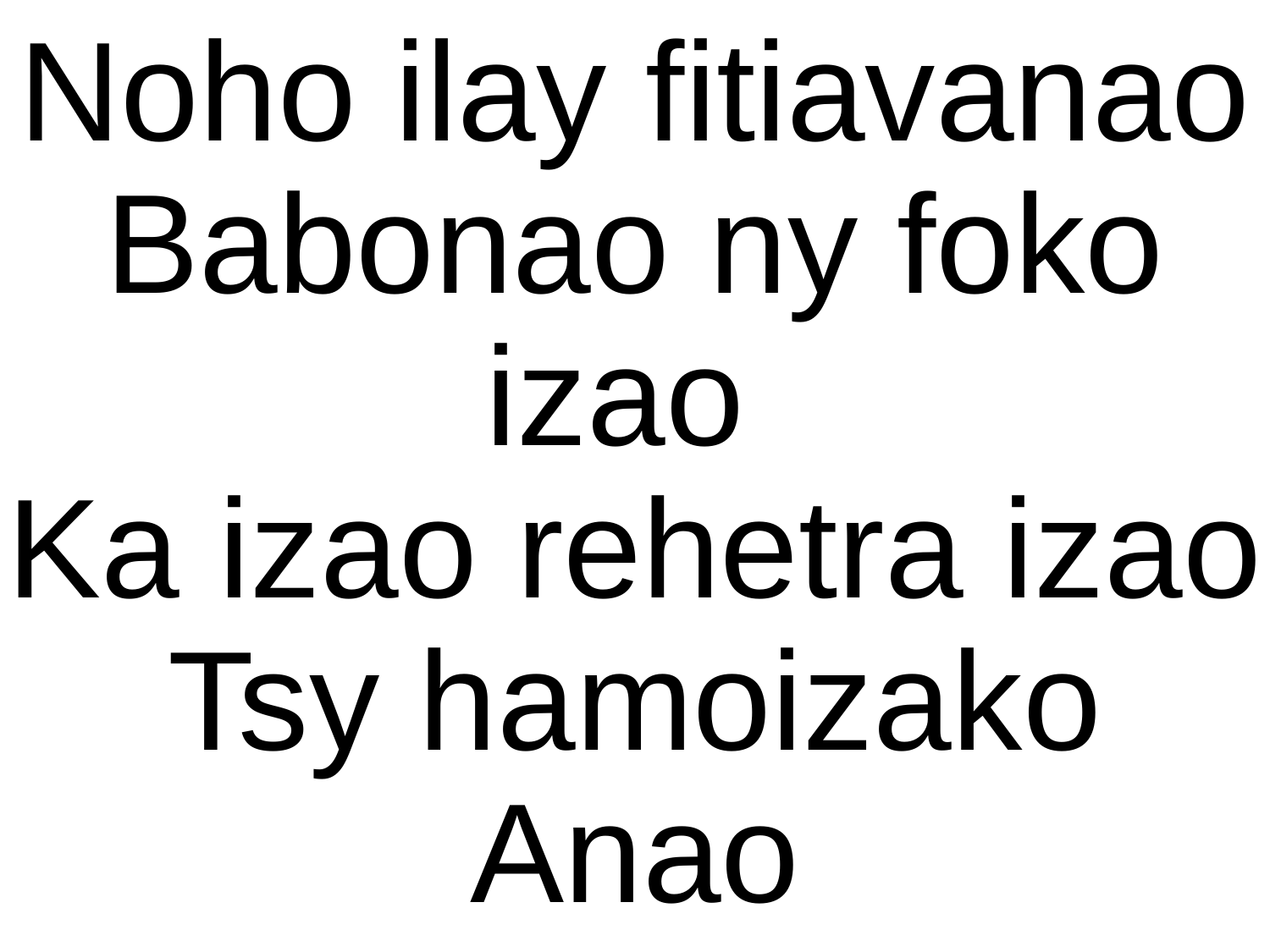

Noho ilay fitiavanao
Babonao ny foko izao
Ka izao rehetra izao
Tsy hamoizako Anao